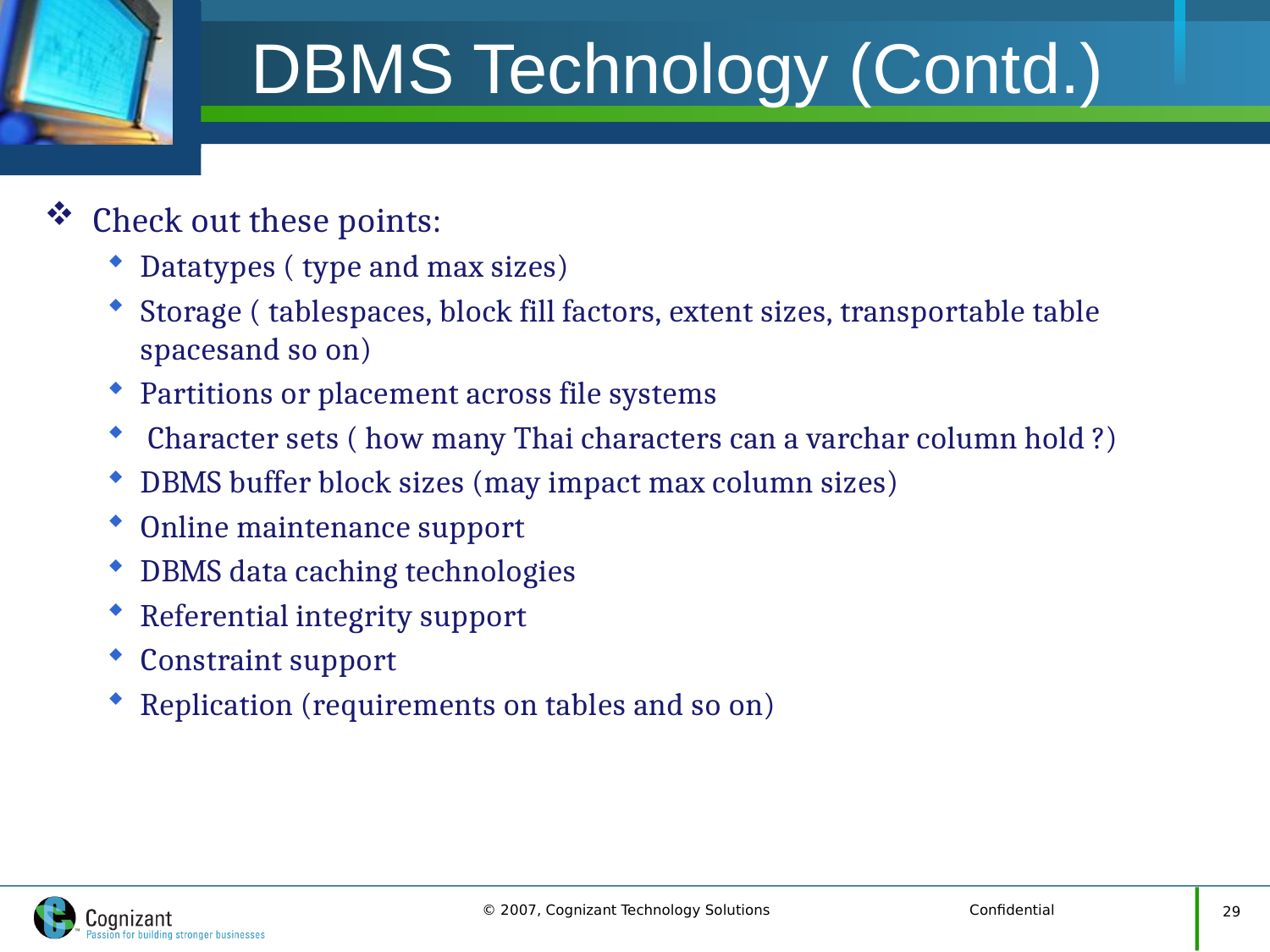

# DBMS Technology (Contd.)
Check out these points:
Datatypes ( type and max sizes)
Storage ( tablespaces, block fill factors, extent sizes, transportable table spacesand so on)
Partitions or placement across file systems
 Character sets ( how many Thai characters can a varchar column hold ?)
DBMS buffer block sizes (may impact max column sizes)
Online maintenance support
DBMS data caching technologies
Referential integrity support
Constraint support
Replication (requirements on tables and so on)

29